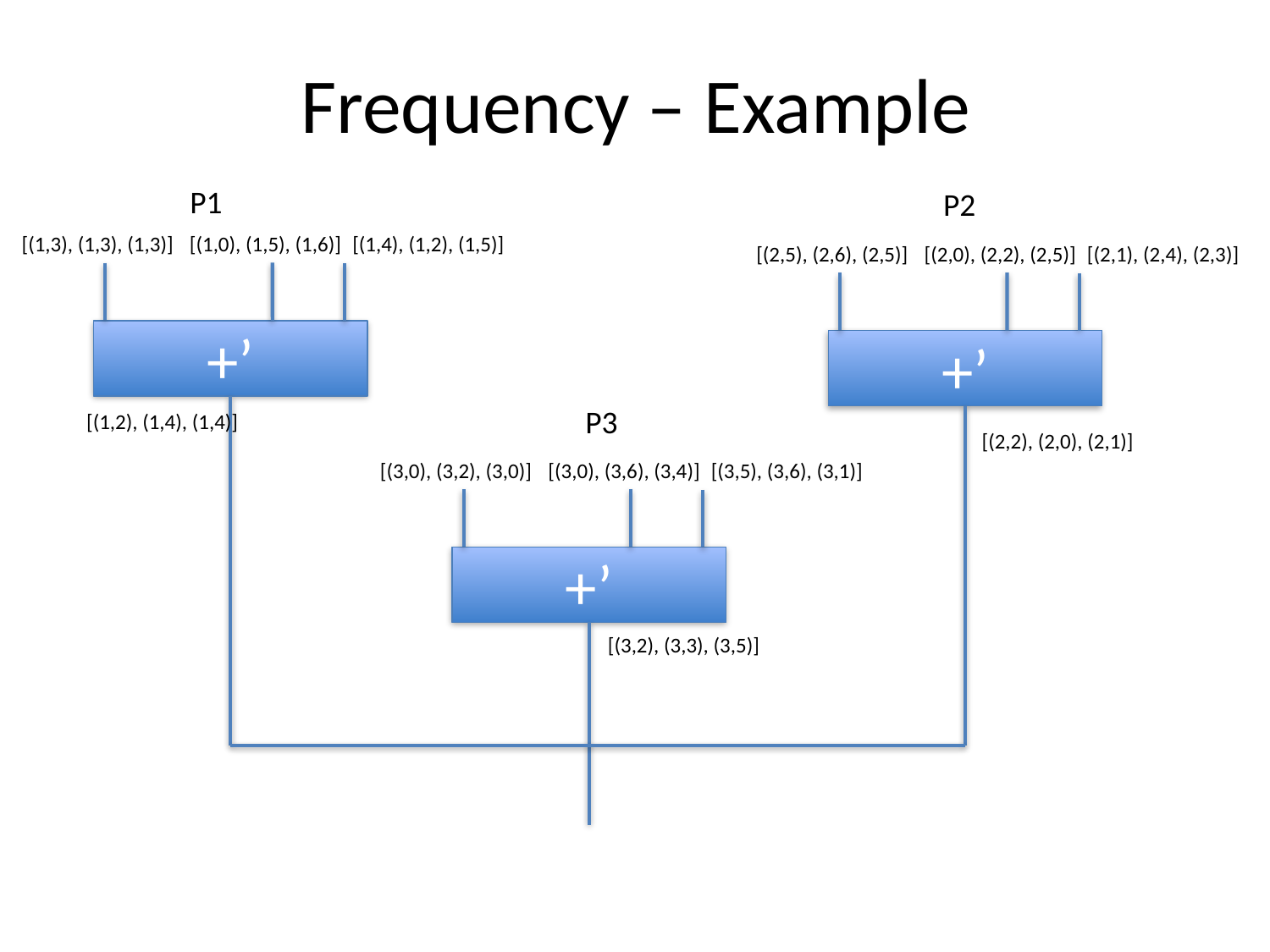

# Frequency – Example
P1
P2
[(1,3), (1,3), (1,3)]
[(1,0), (1,5), (1,6)]
[(1,4), (1,2), (1,5)]
+’
[(2,5), (2,6), (2,5)]
[(2,0), (2,2), (2,5)]
[(2,1), (2,4), (2,3)]
+’
P3
[(1,2), (1,4), (1,4)]
[(2,2), (2,0), (2,1)]
[(3,0), (3,2), (3,0)]
[(3,0), (3,6), (3,4)]
[(3,5), (3,6), (3,1)]
+’
[(3,2), (3,3), (3,5)]